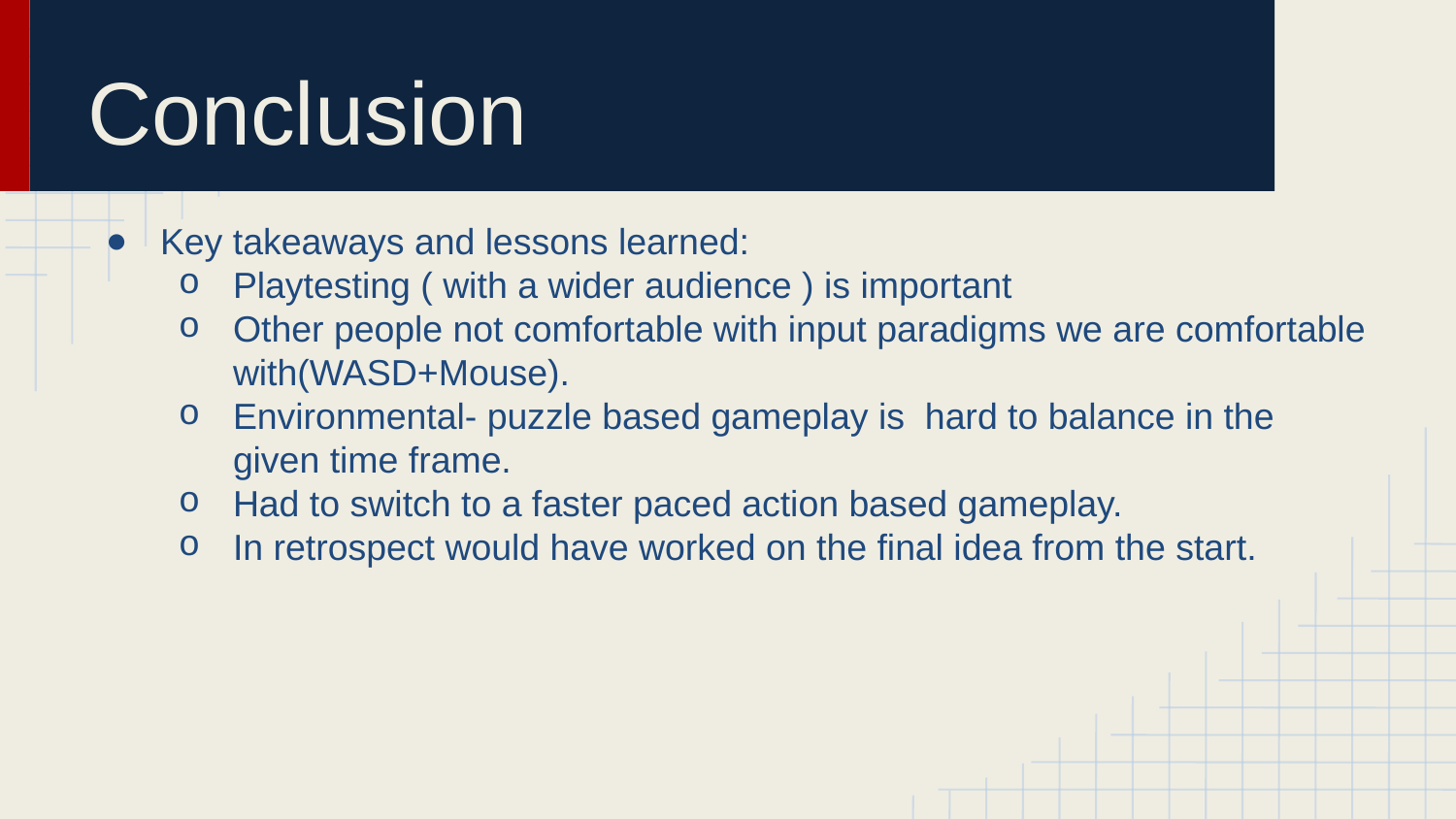

# Conclusion
Key takeaways and lessons learned:
Playtesting ( with a wider audience ) is important
Other people not comfortable with input paradigms we are comfortable with(WASD+Mouse).
Environmental- puzzle based gameplay is  hard to balance in the given time frame.
Had to switch to a faster paced action based gameplay.
In retrospect would have worked on the final idea from the start.